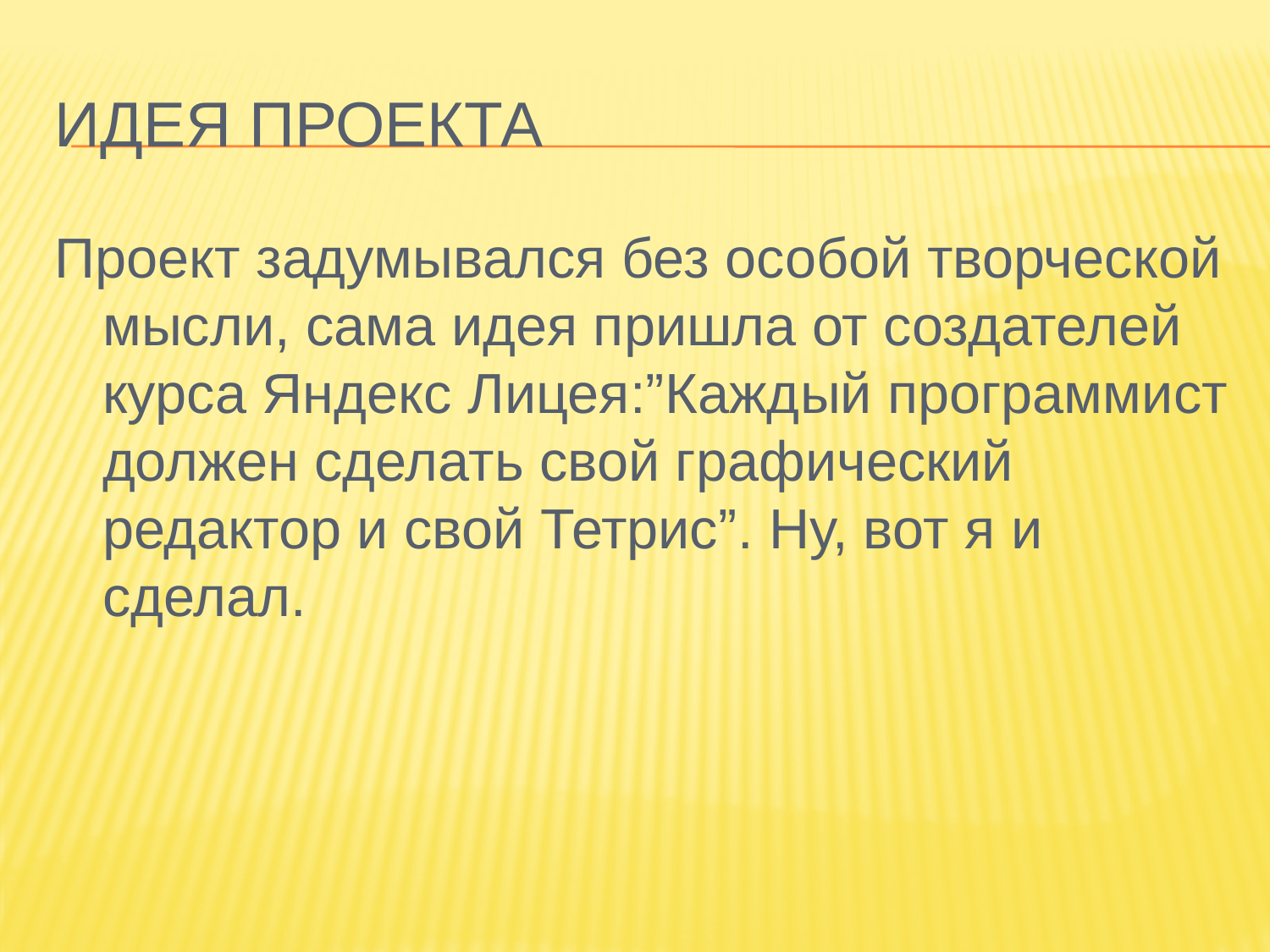

# Идея проекта
Проект задумывался без особой творческой мысли, сама идея пришла от создателей курса Яндекс Лицея:”Каждый программист должен сделать свой графический редактор и свой Тетрис”. Ну, вот я и сделал.